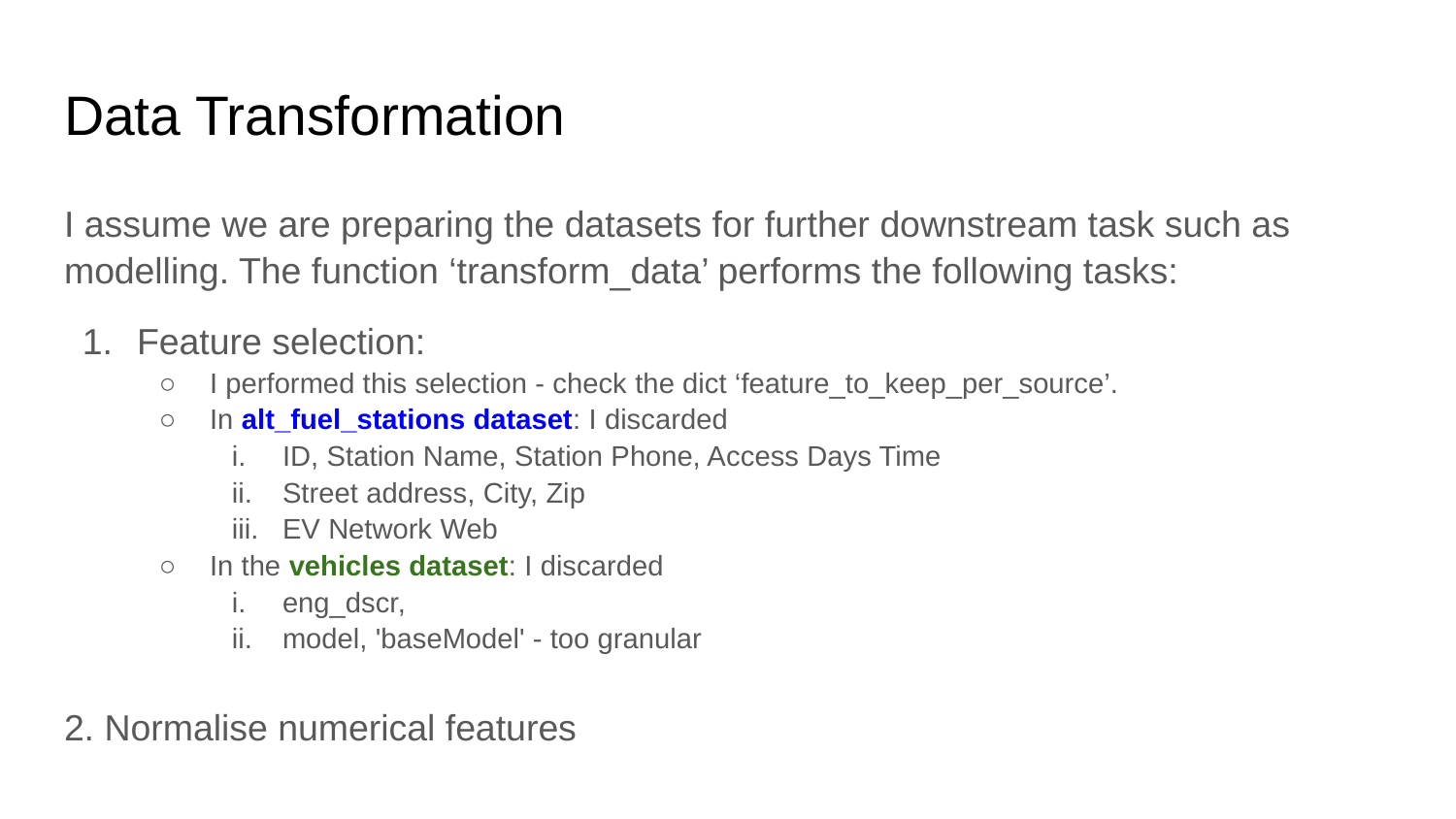

# Data Transformation
I assume we are preparing the datasets for further downstream task such as modelling. The function ‘transform_data’ performs the following tasks:
Feature selection:
I performed this selection - check the dict ‘feature_to_keep_per_source’.
In alt_fuel_stations dataset: I discarded
ID, Station Name, Station Phone, Access Days Time
Street address, City, Zip
EV Network Web
In the vehicles dataset: I discarded
eng_dscr,
model, 'baseModel' - too granular

2. Normalise numerical features